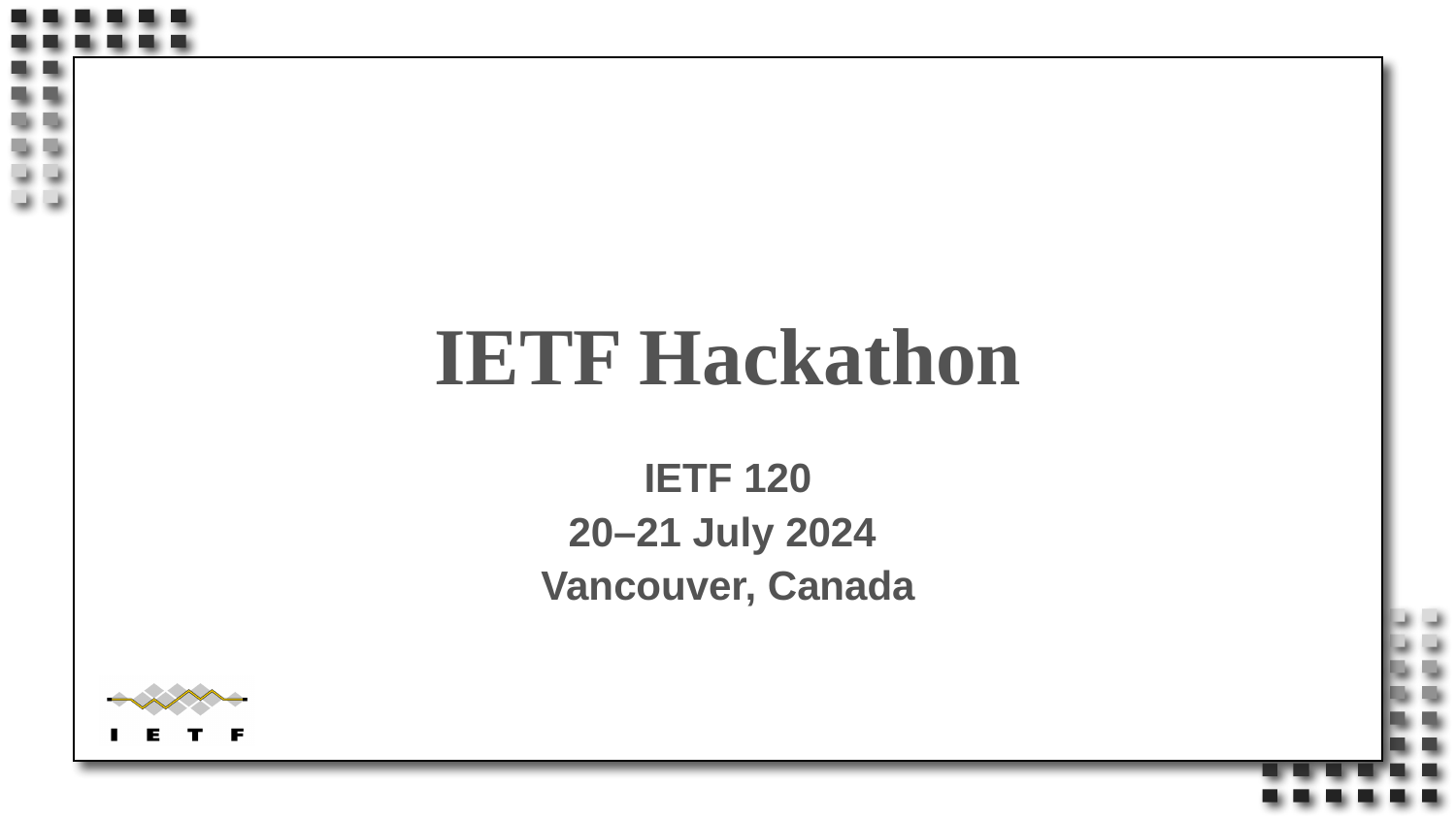

# IETF Hackathon
IETF 120
20–21 July 2024
Vancouver, Canada